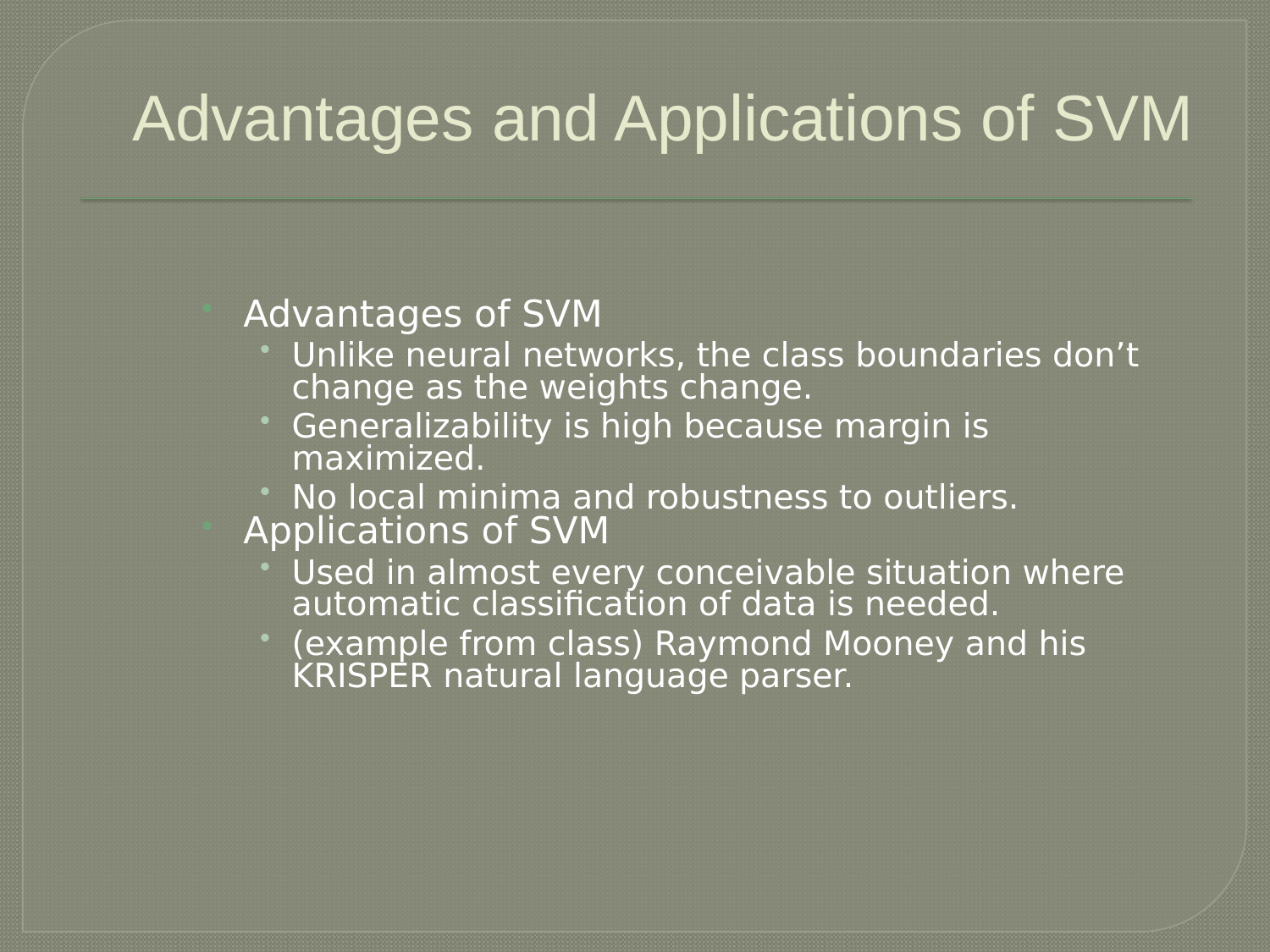

# Advantages and Applications of SVM
Advantages of SVM
Unlike neural networks, the class boundaries don’t change as the weights change.
Generalizability is high because margin is maximized.
No local minima and robustness to outliers.
Applications of SVM
Used in almost every conceivable situation where automatic classification of data is needed.
(example from class) Raymond Mooney and his KRISPER natural language parser.